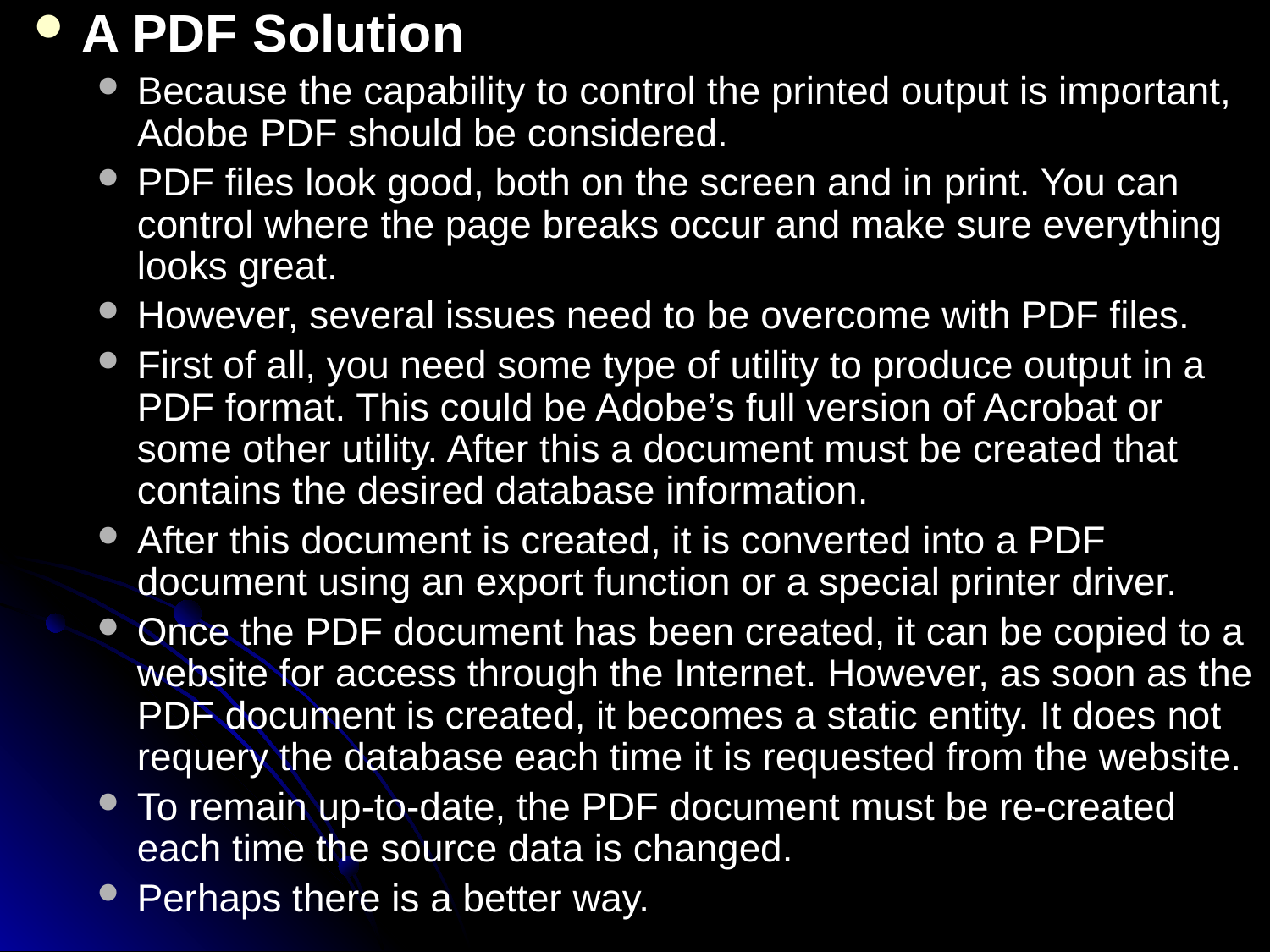

A PDF Solution
Because the capability to control the printed output is important, Adobe PDF should be considered.
PDF files look good, both on the screen and in print. You can control where the page breaks occur and make sure everything looks great.
However, several issues need to be overcome with PDF files.
First of all, you need some type of utility to produce output in a PDF format. This could be Adobe’s full version of Acrobat or some other utility. After this a document must be created that contains the desired database information.
After this document is created, it is converted into a PDF document using an export function or a special printer driver.
Once the PDF document has been created, it can be copied to a website for access through the Internet. However, as soon as the PDF document is created, it becomes a static entity. It does not requery the database each time it is requested from the website.
To remain up-to-date, the PDF document must be re-created each time the source data is changed.
Perhaps there is a better way.